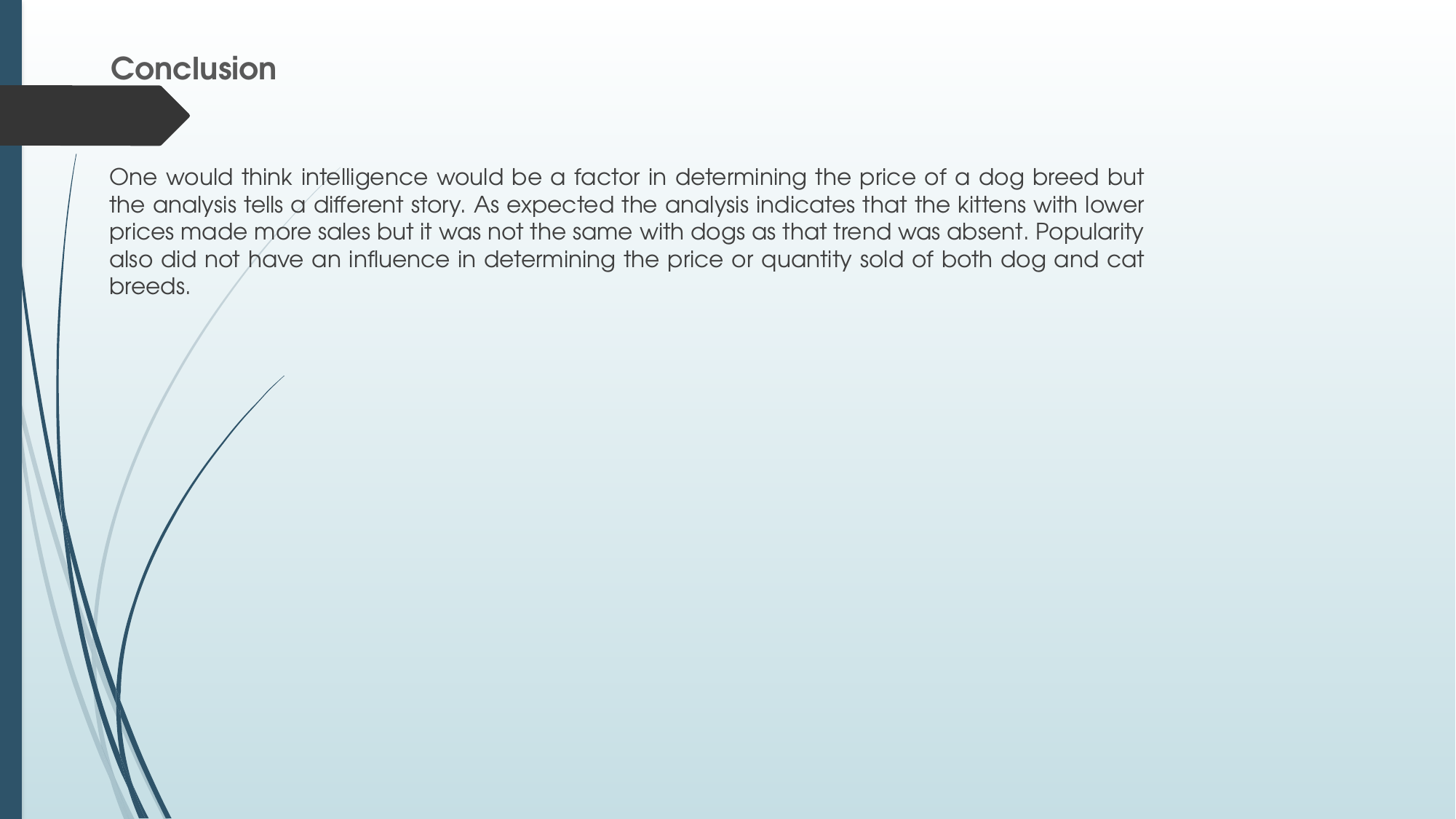

# Conclusion
One would think intelligence would be a factor in determining the price of a dog breed but the analysis tells a different story. As expected the analysis indicates that the kittens with lower prices made more sales but it was not the same with dogs as that trend was absent. Popularity also did not have an influence in determining the price or quantity sold of both dog and cat breeds.